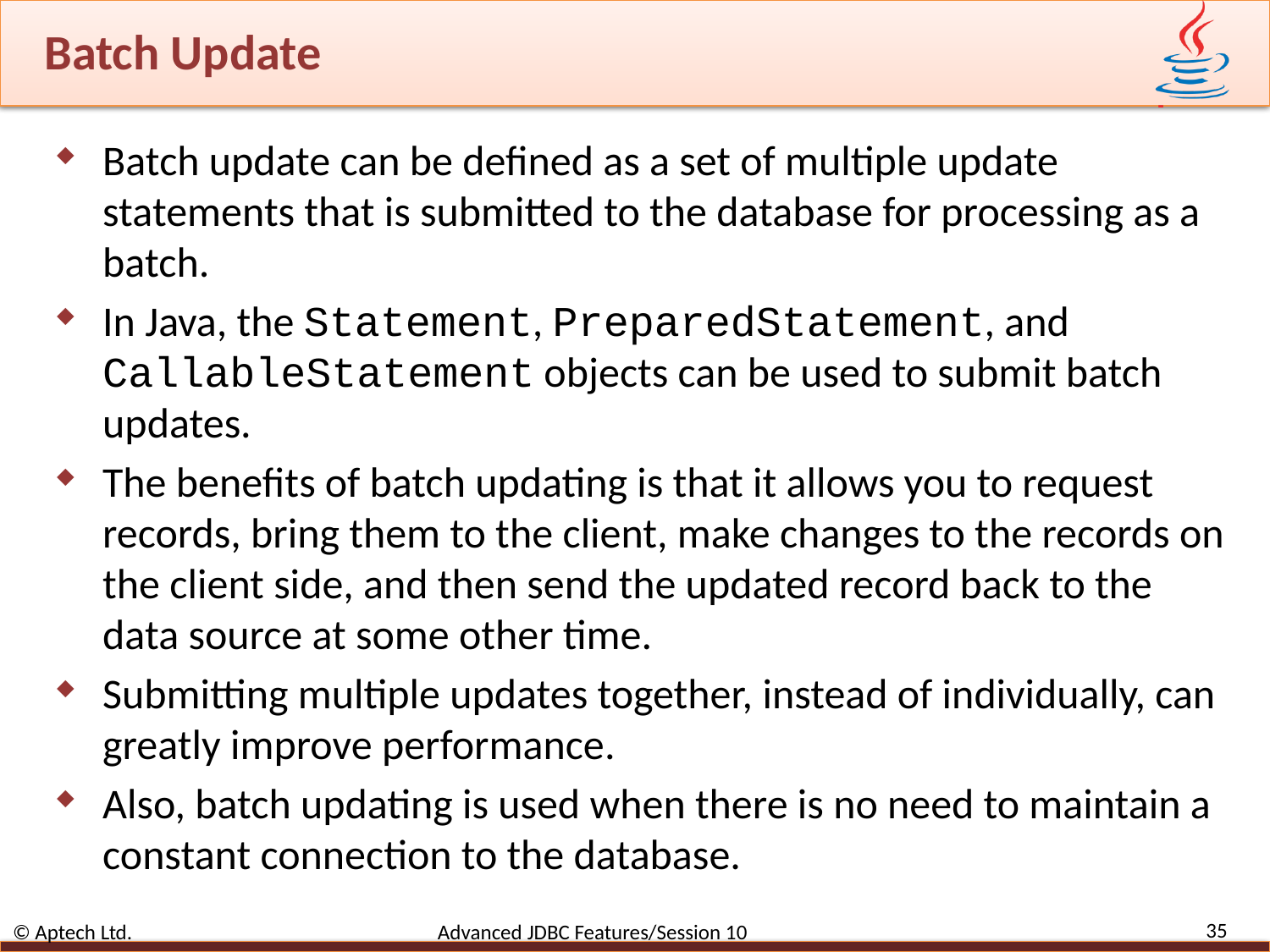

# Batch Update
Batch update can be defined as a set of multiple update statements that is submitted to the database for processing as a batch.
In Java, the Statement, PreparedStatement, and CallableStatement objects can be used to submit batch updates.
The benefits of batch updating is that it allows you to request records, bring them to the client, make changes to the records on the client side, and then send the updated record back to the data source at some other time.
Submitting multiple updates together, instead of individually, can greatly improve performance.
Also, batch updating is used when there is no need to maintain a constant connection to the database.
35
© Aptech Ltd.                                                               Advanced JDBC Features/Session 10